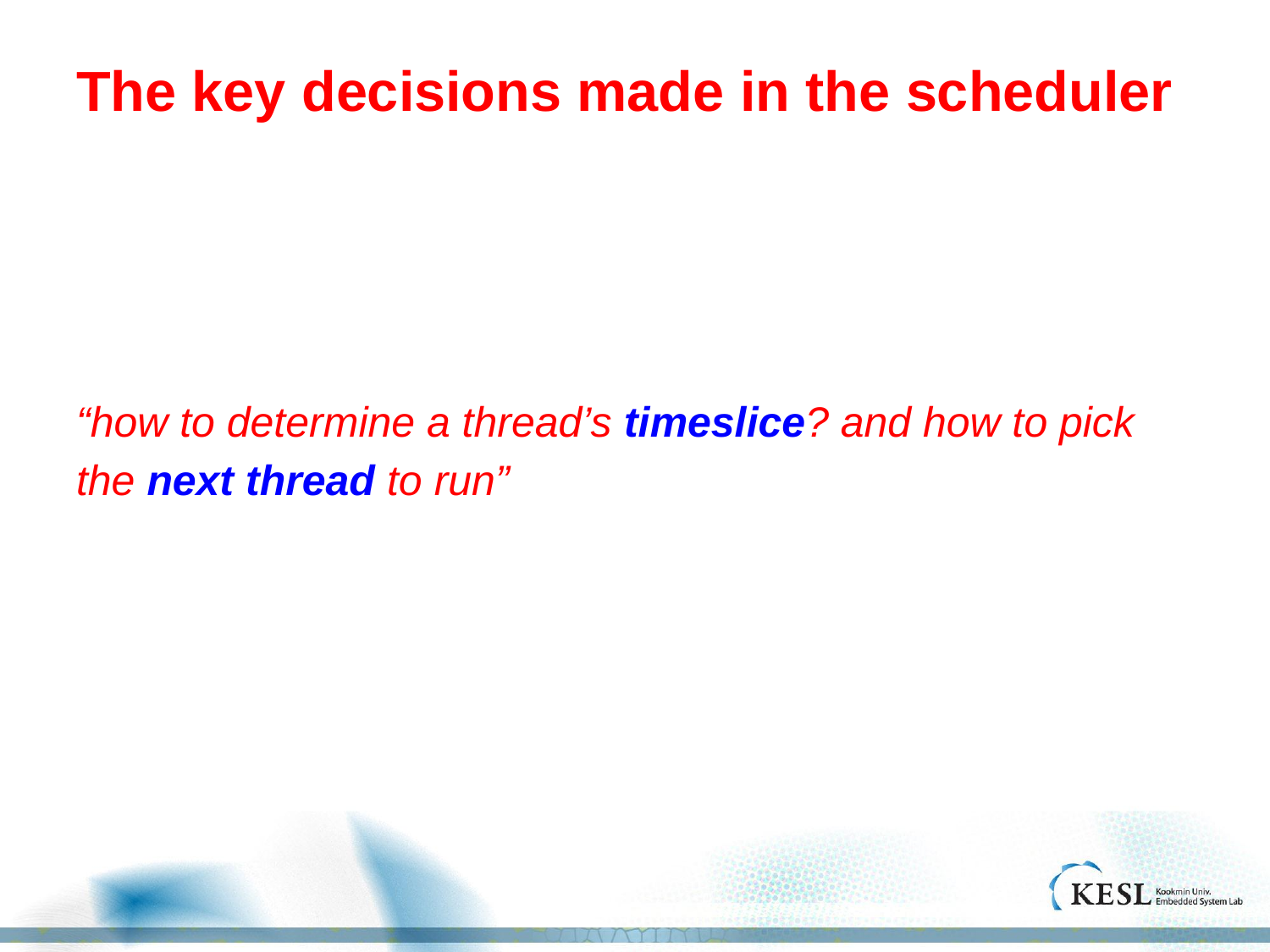

# The key decisions made in the scheduler

“how to determine a thread’s timeslice? and how to pick the next thread to run”